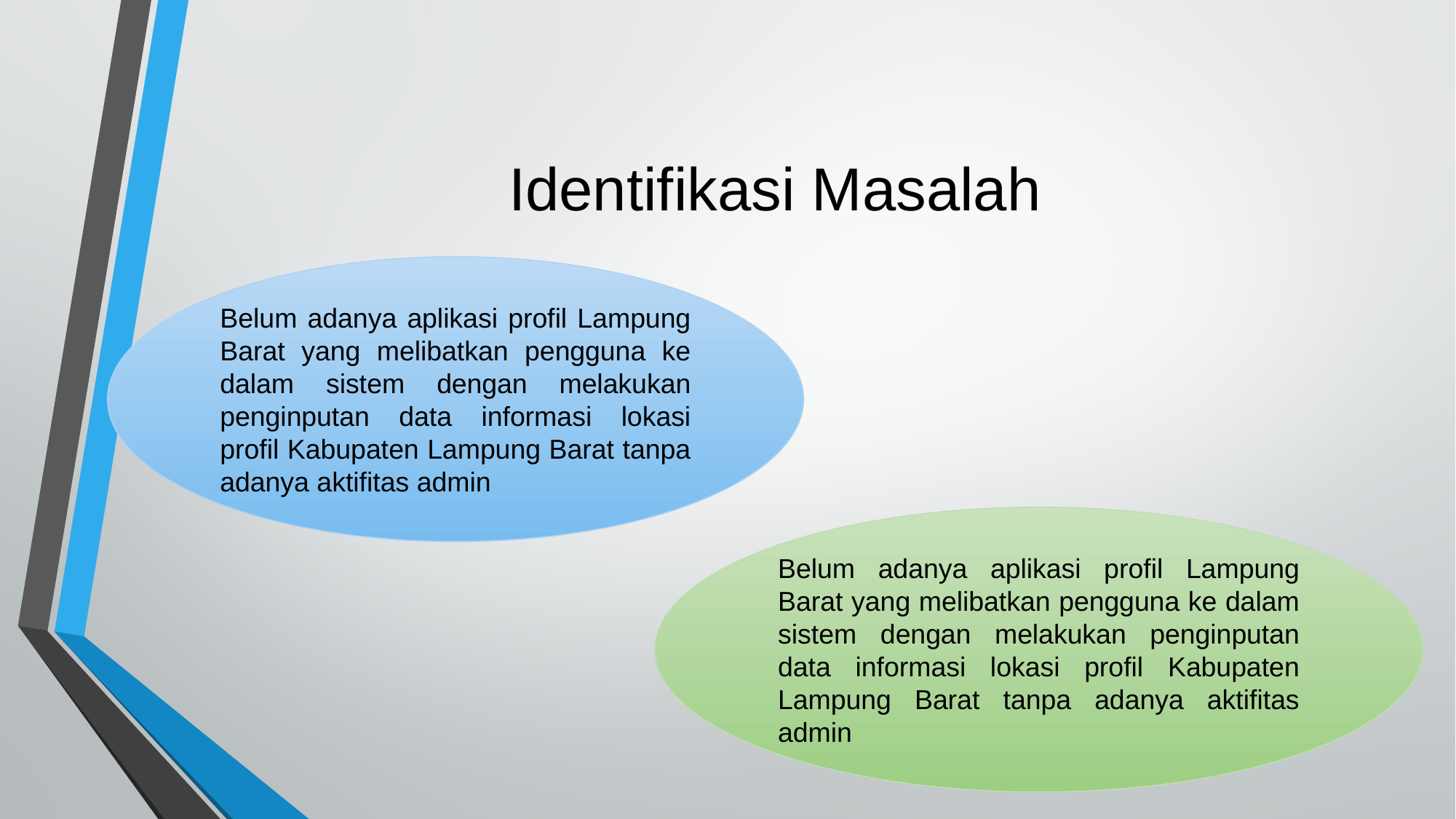

# Identifikasi Masalah
Belum adanya aplikasi profil Lampung Barat yang melibatkan pengguna ke dalam sistem dengan melakukan penginputan data informasi lokasi profil Kabupaten Lampung Barat tanpa adanya aktifitas admin
Belum adanya aplikasi profil Lampung Barat yang melibatkan pengguna ke dalam sistem dengan melakukan penginputan data informasi lokasi profil Kabupaten Lampung Barat tanpa adanya aktifitas admin